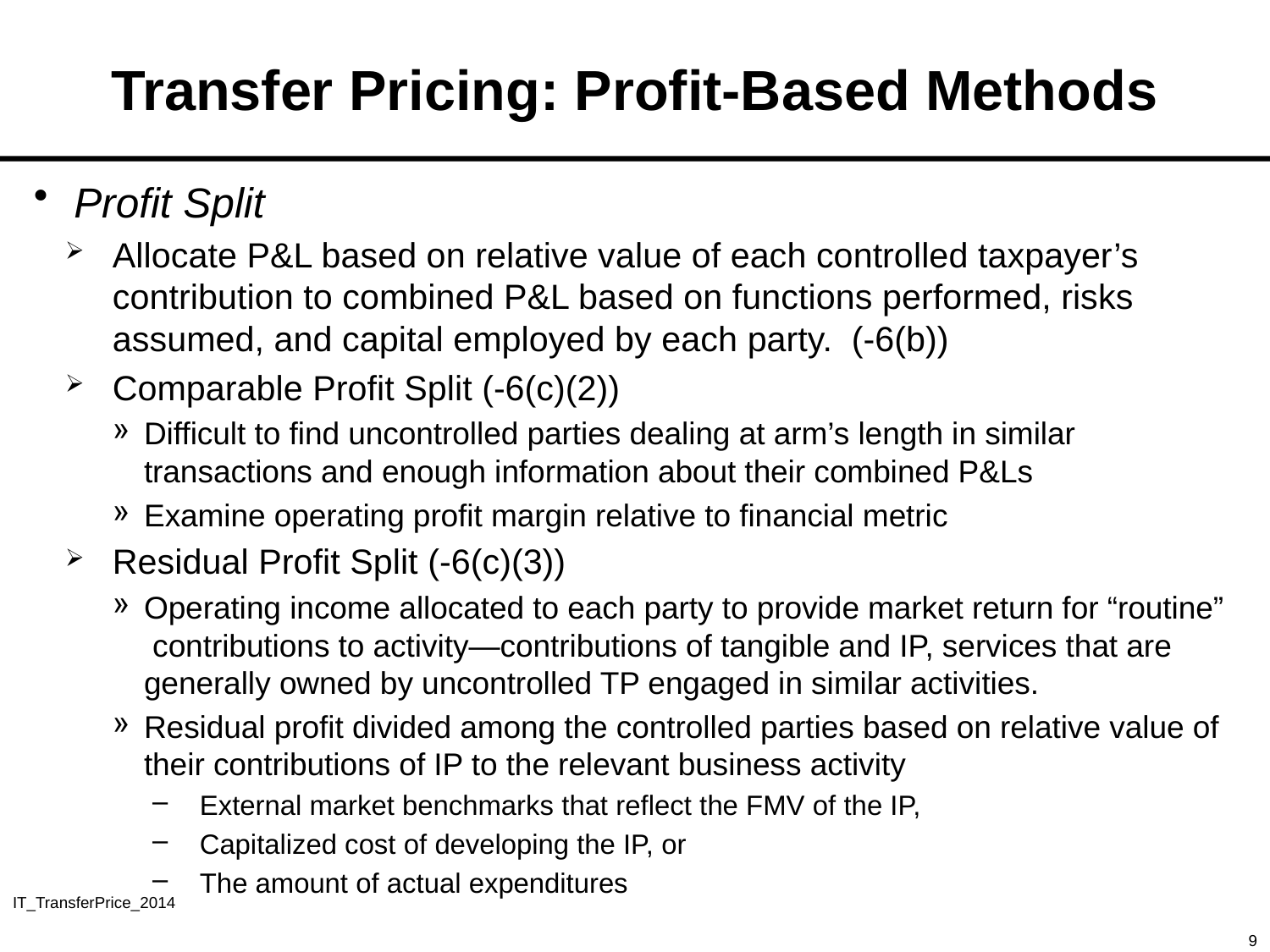

# Transfer Pricing: Profit-Based Methods
Profit Split
Allocate P&L based on relative value of each controlled taxpayer’s contribution to combined P&L based on functions performed, risks assumed, and capital employed by each party.  (-6(b))
Comparable Profit Split (-6(c)(2))
Difficult to find uncontrolled parties dealing at arm’s length in similar transactions and enough information about their combined P&Ls
Examine operating profit margin relative to financial metric
Residual Profit Split (-6(c)(3))
Operating income allocated to each party to provide market return for “routine”  contributions to activity—contributions of tangible and IP, services that are generally owned by uncontrolled TP engaged in similar activities.
Residual profit divided among the controlled parties based on relative value of their contributions of IP to the relevant business activity
External market benchmarks that reflect the FMV of the IP,
Capitalized cost of developing the IP, or
The amount of actual expenditures

IT_TransferPrice_2014

9